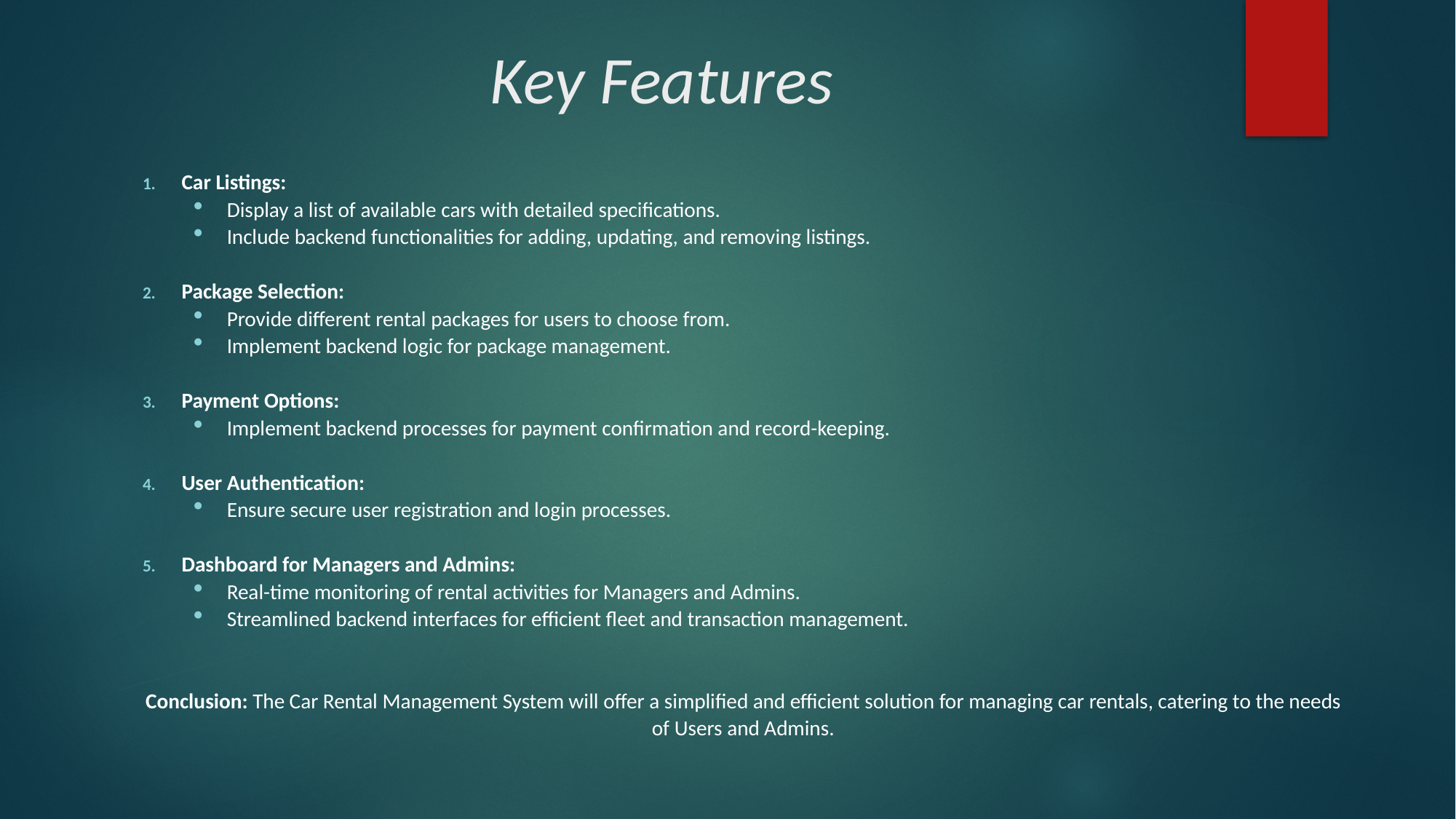

# Key Features

Car Listings:
Display a list of available cars with detailed specifications.
Include backend functionalities for adding, updating, and removing listings.

Package Selection:
Provide different rental packages for users to choose from.
Implement backend logic for package management.

Payment Options:
Implement backend processes for payment confirmation and record-keeping.

User Authentication:
Ensure secure user registration and login processes.

Dashboard for Managers and Admins:
Real-time monitoring of rental activities for Managers and Admins.
Streamlined backend interfaces for efficient fleet and transaction management.

Conclusion: The Car Rental Management System will offer a simplified and efficient solution for managing car rentals, catering to the needs of Users and Admins.